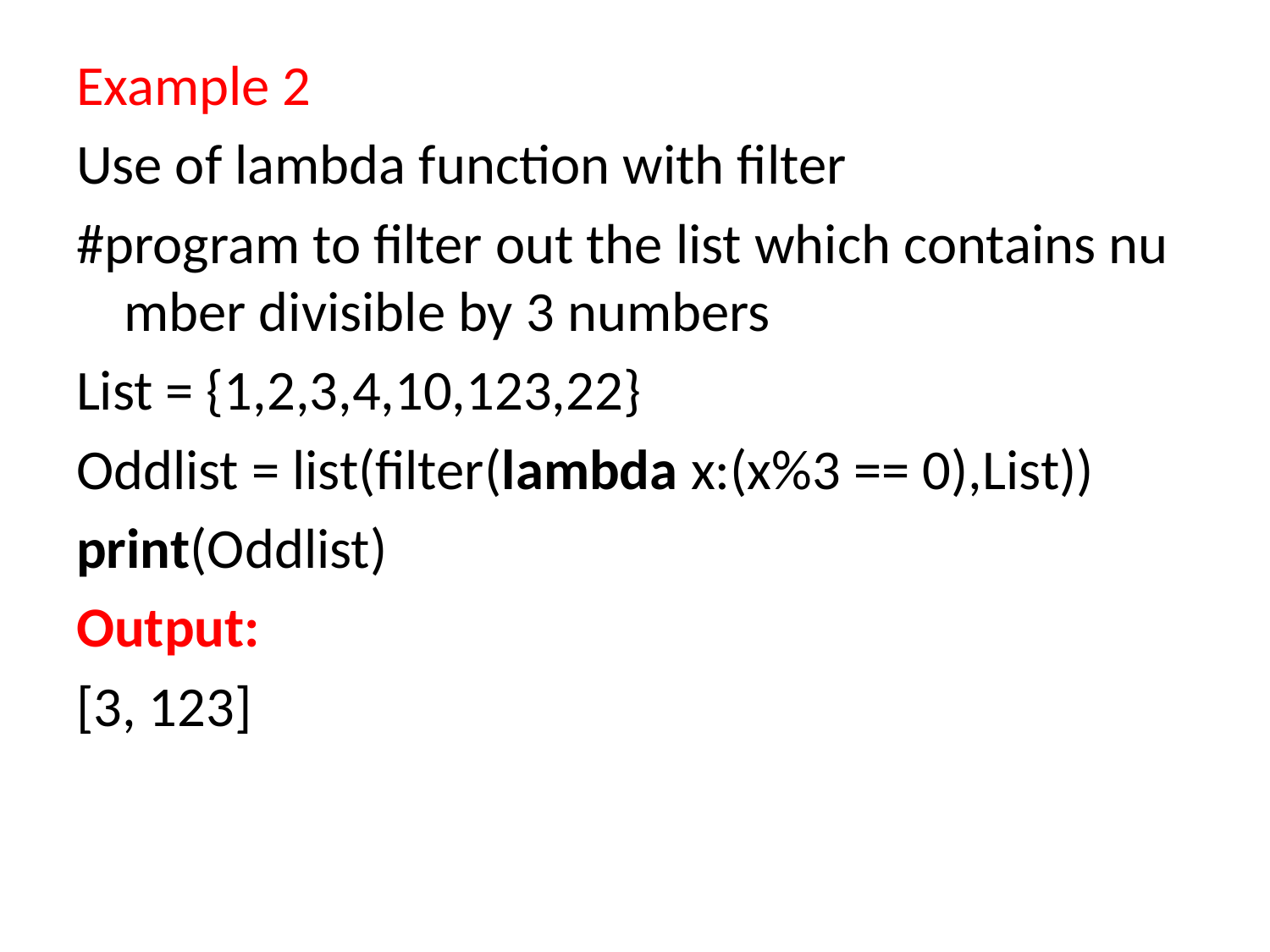

#
Example 2
Use of lambda function with filter
#program to filter out the list which contains number divisible by 3 numbers
List = {1,2,3,4,10,123,22}
Oddlist = list(filter(lambda x:(x%3 == 0),List))
print(Oddlist)
Output:
[3, 123]